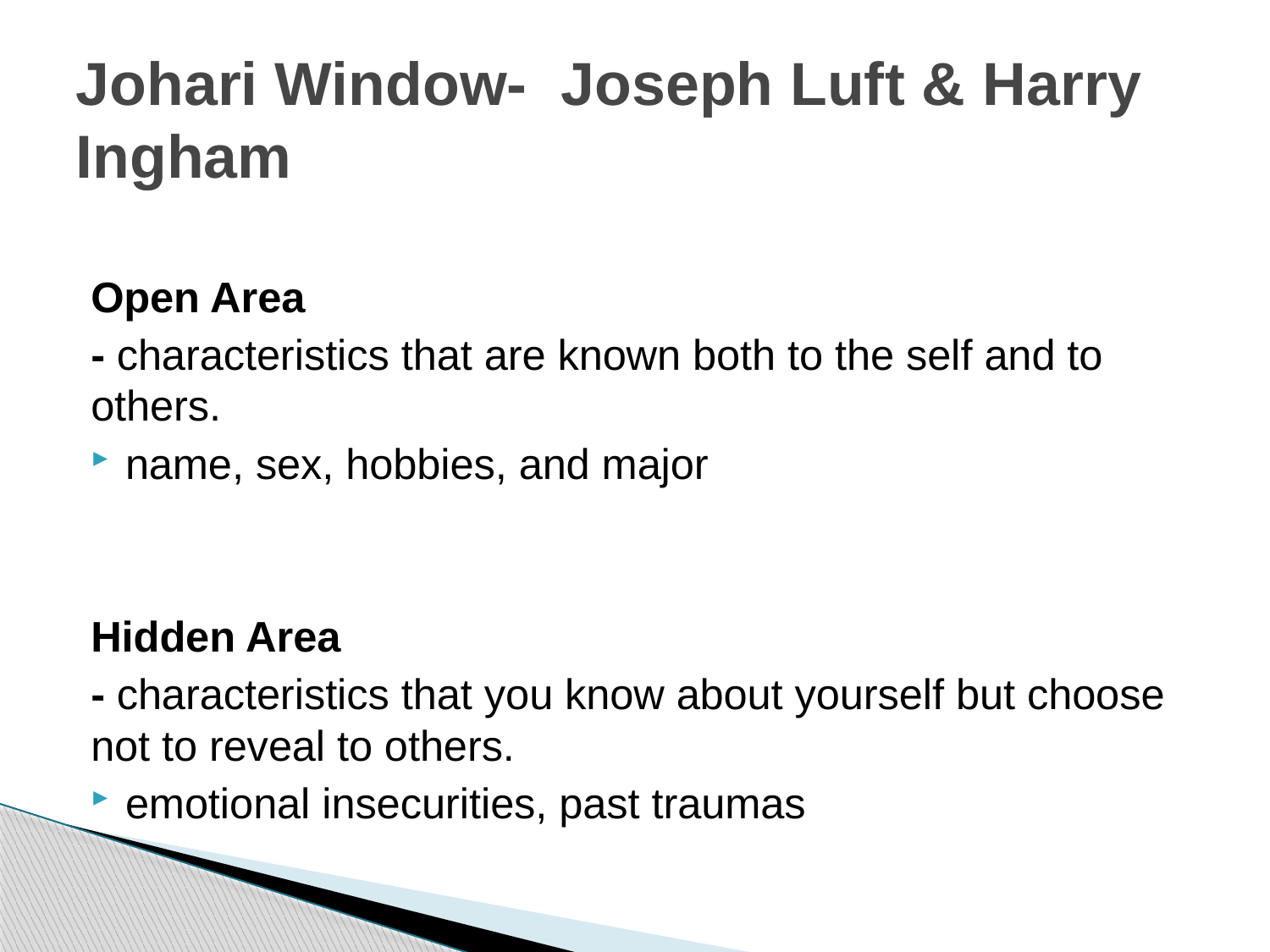

# Johari Window-  Joseph Luft & Harry Ingham

Open Area
- characteristics that are known both to the self and to others.
name, sex, hobbies, and major

Hidden Area
- characteristics that you know about yourself but choose not to reveal to others.
emotional insecurities, past traumas